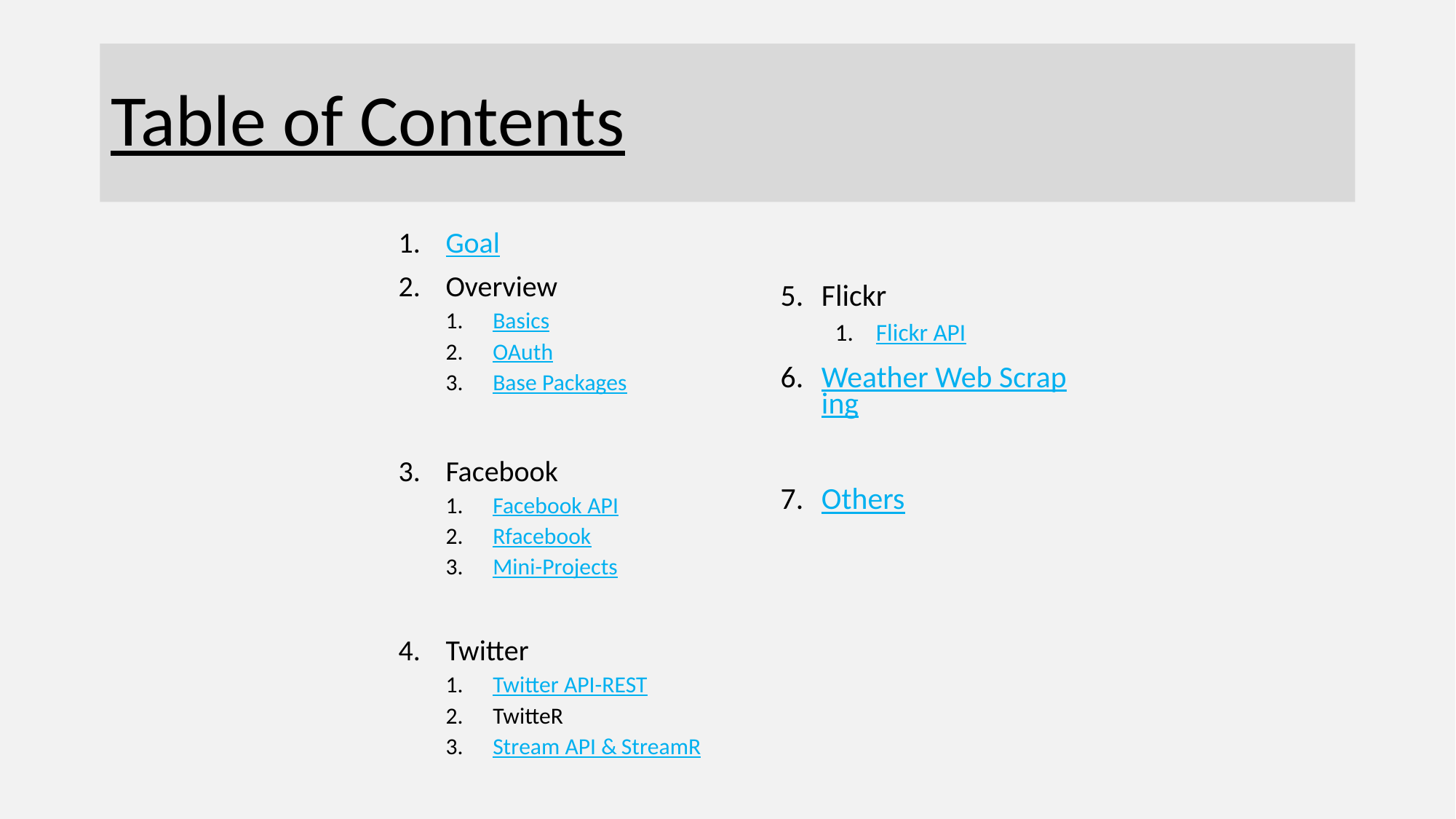

# Table of Contents
Goal
Overview
Basics
OAuth
Base Packages

Facebook
Facebook API
Rfacebook
Mini-Projects

Twitter
Twitter API-REST
TwitteR
Stream API & StreamR

Flickr
Flickr API
Weather Web Scraping

Others